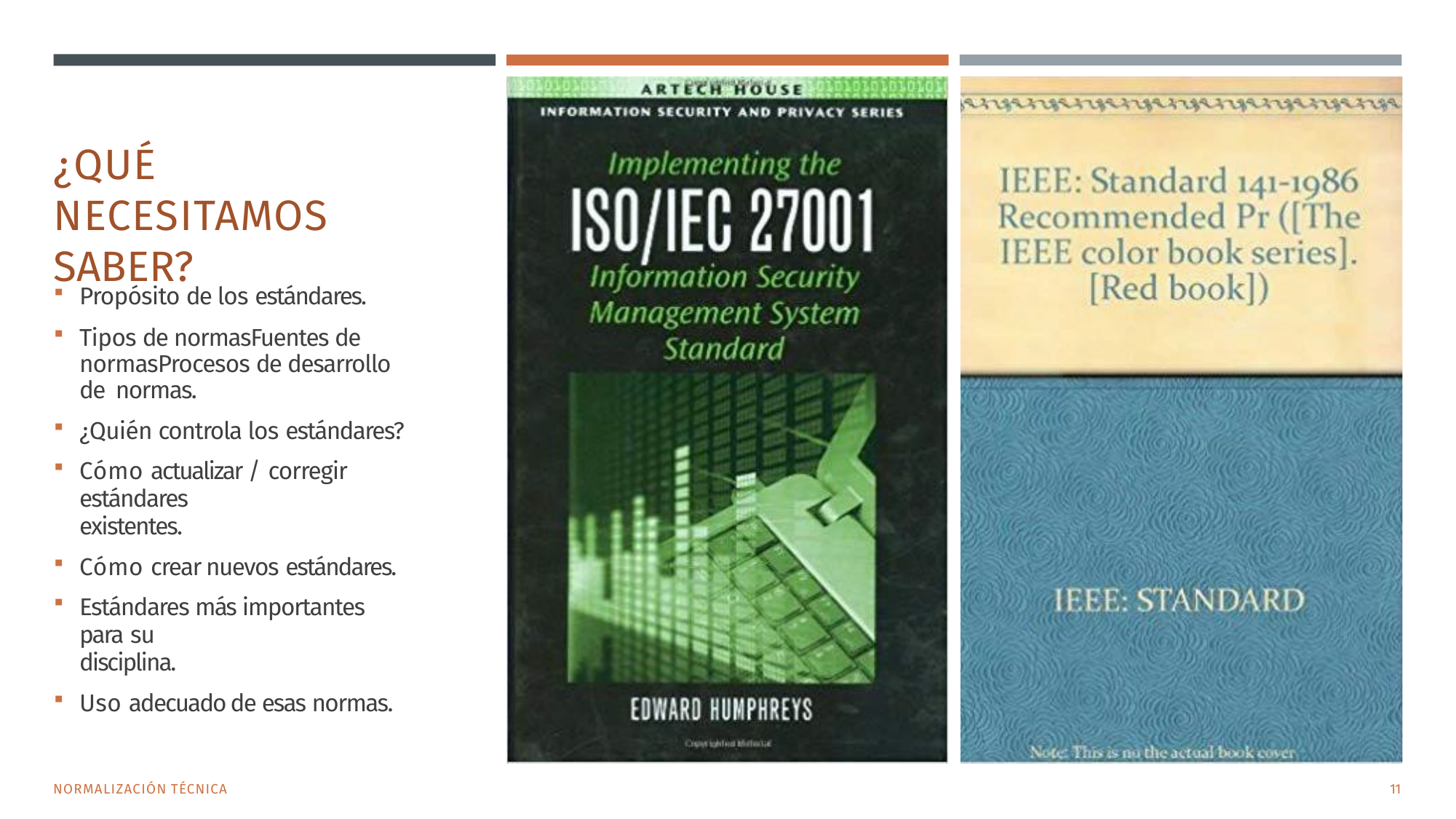

# ¿QUÉ NECESITAMOS  SABER?
Propósito de los estándares.
Tipos de normasFuentes de  normasProcesos de desarrollo de  normas.
¿Quién controla los estándares?
Cómo actualizar /    corregir estándares
existentes.
Cómo crear nuevos estándares.
Estándares más importantes para su
disciplina.
Uso adecuado de esas normas.
NORMALIZACIÓN TÉCNICA
11